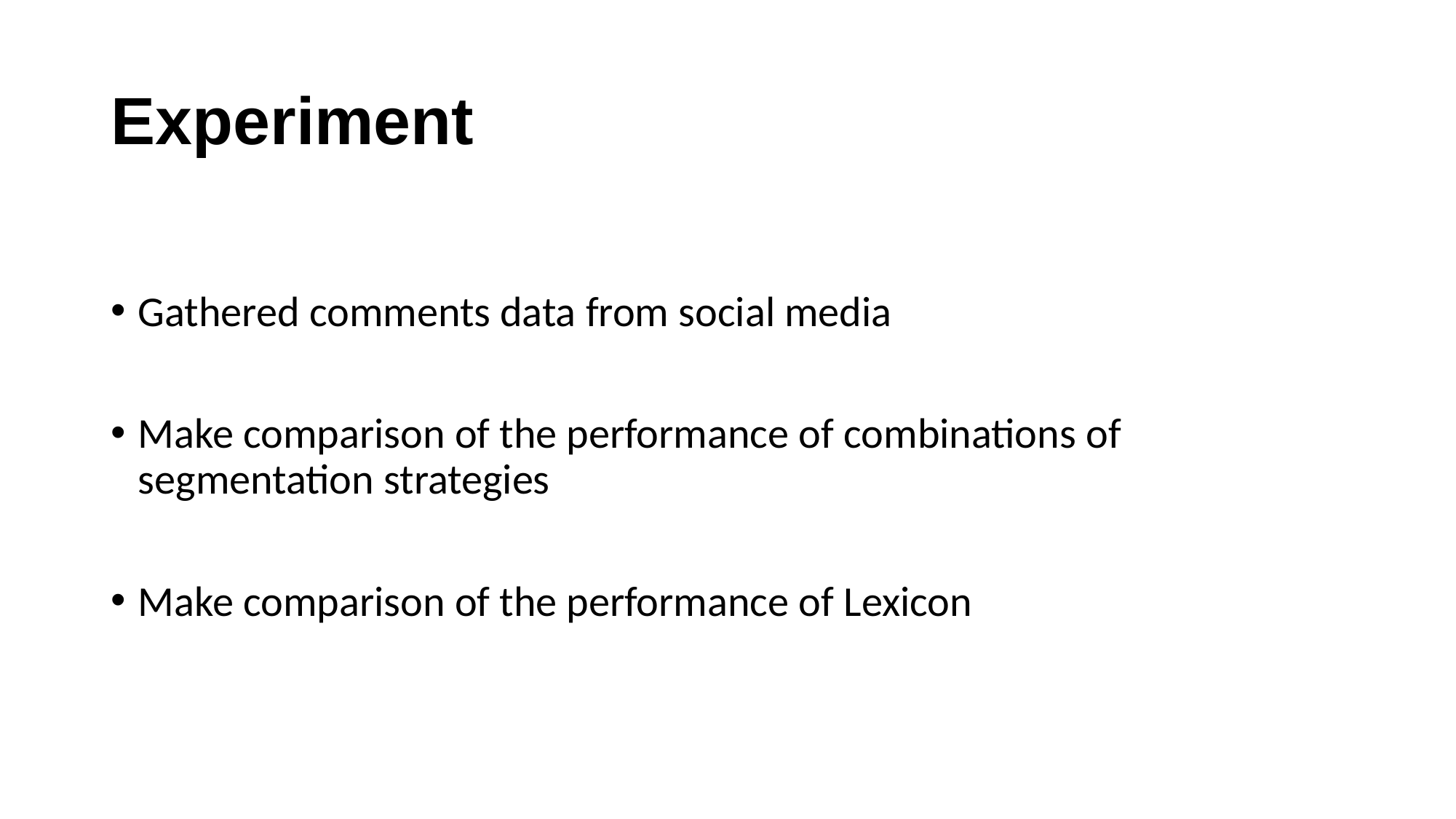

# Experiment

Gathered comments data from social media

Make comparison of the performance of combinations of segmentation strategies

Make comparison of the performance of Lexicon